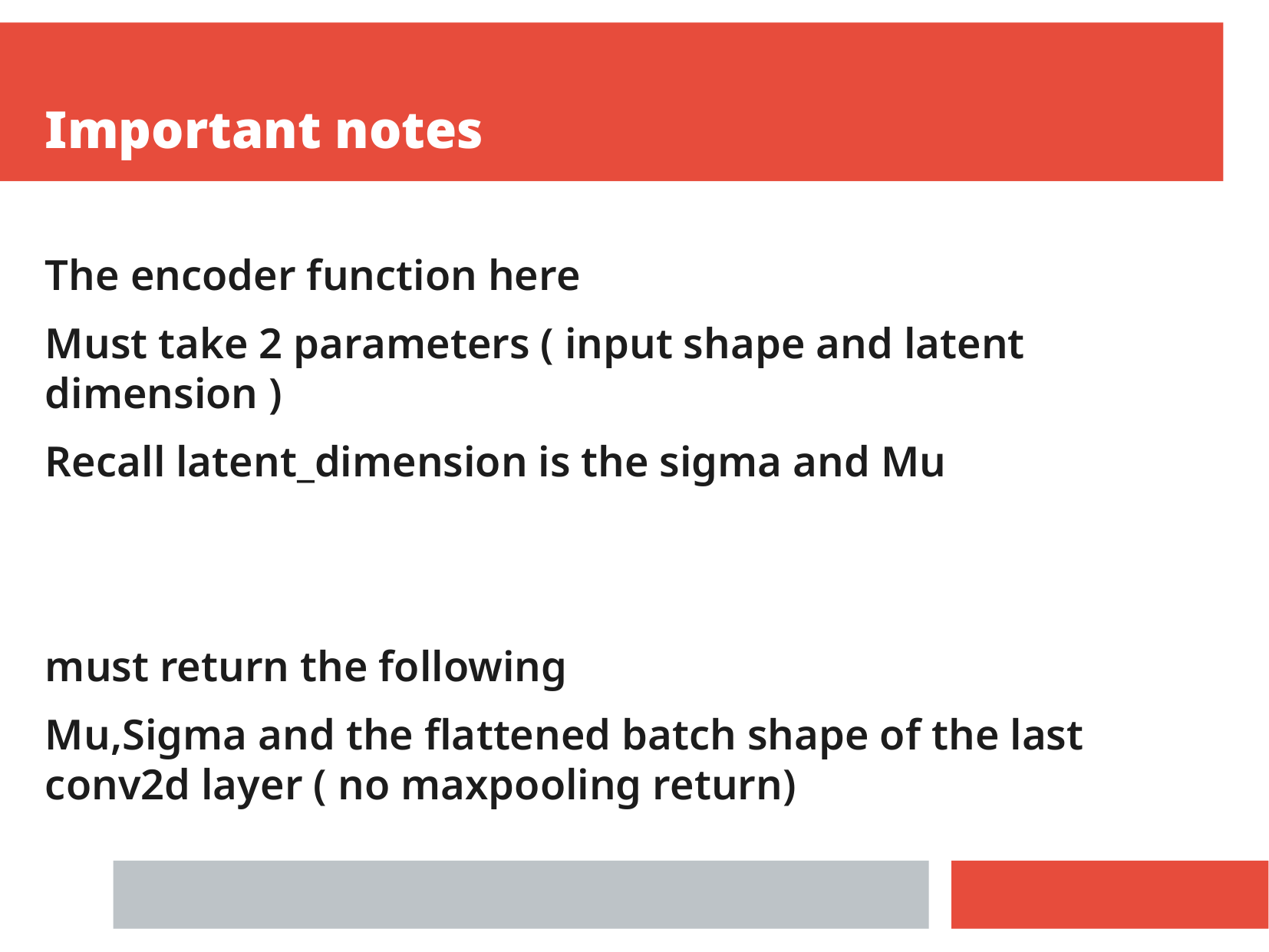

Important notes
The encoder function here
Must take 2 parameters ( input shape and latent dimension )
Recall latent_dimension is the sigma and Mu

must return the following
Mu,Sigma and the flattened batch shape of the last conv2d layer ( no maxpooling return)